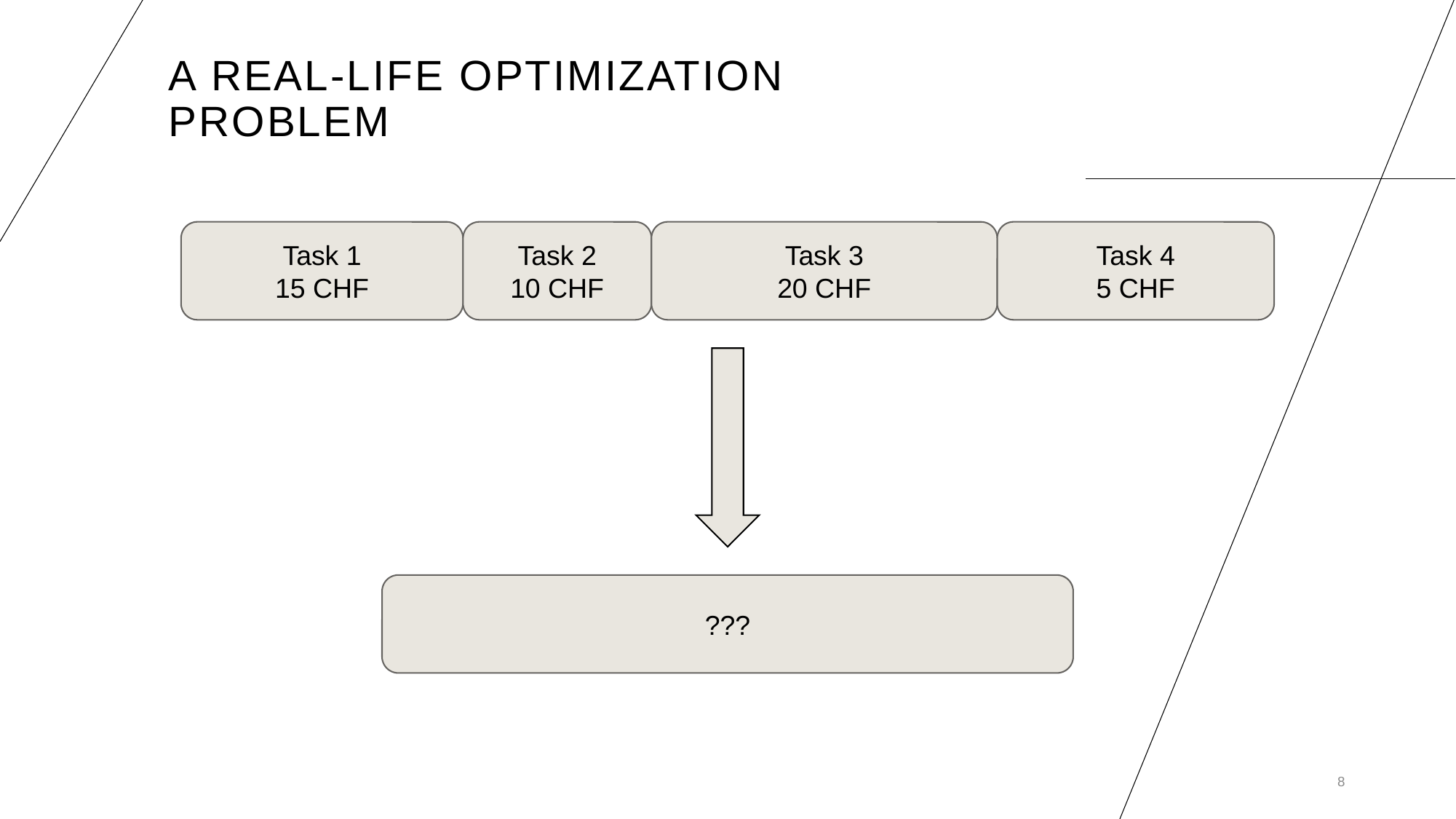

# A real-life optimization problem
Task 1
15 CHF
Task 2
10 CHF
Task 3
20 CHF
Task 4
5 CHF

???
8